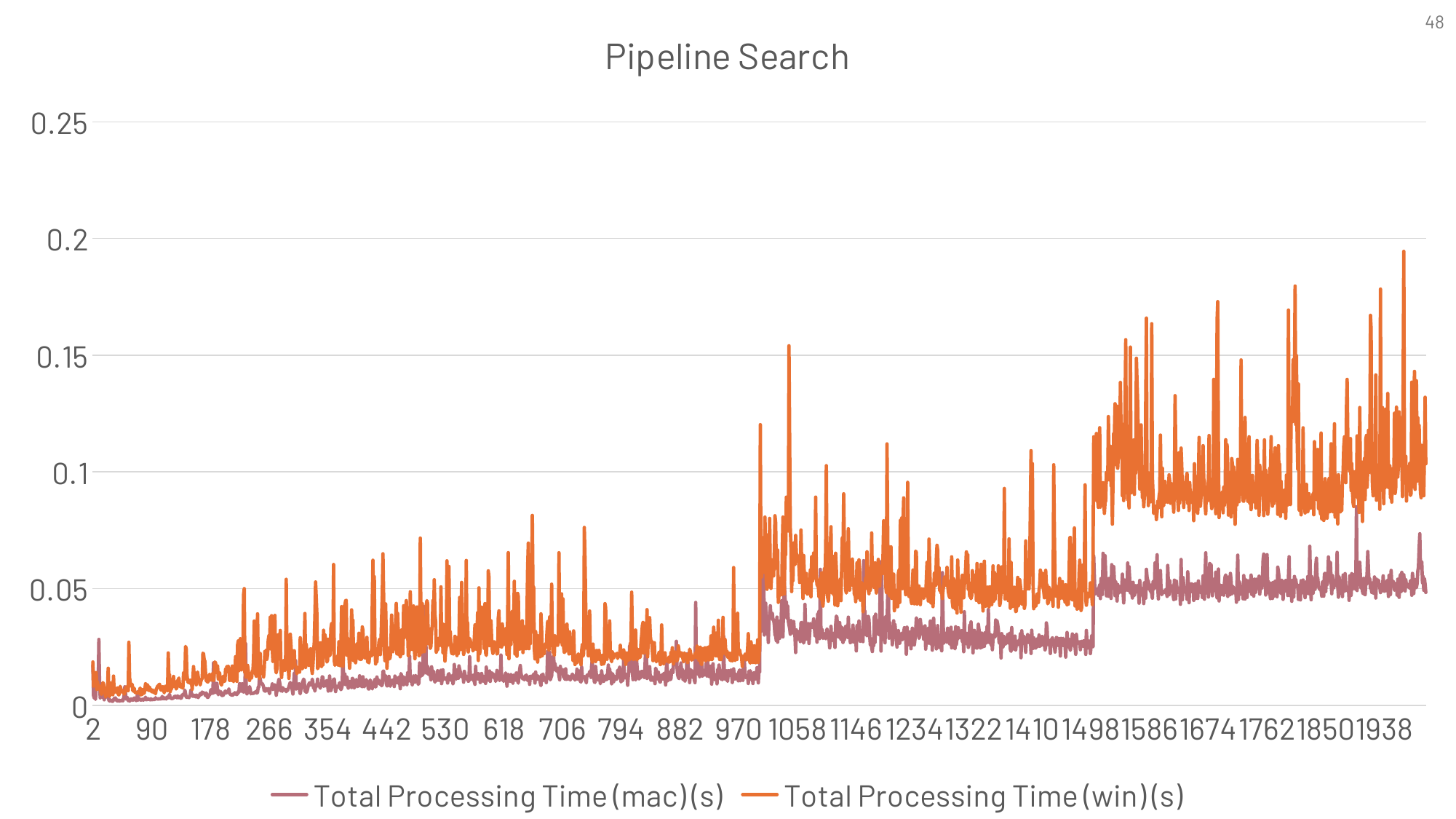

### Chart: Pipeline Search

| Category | Total Processing Time (mac) (s) | Total Processing Time (win) (s) |
|---|---|---|
48